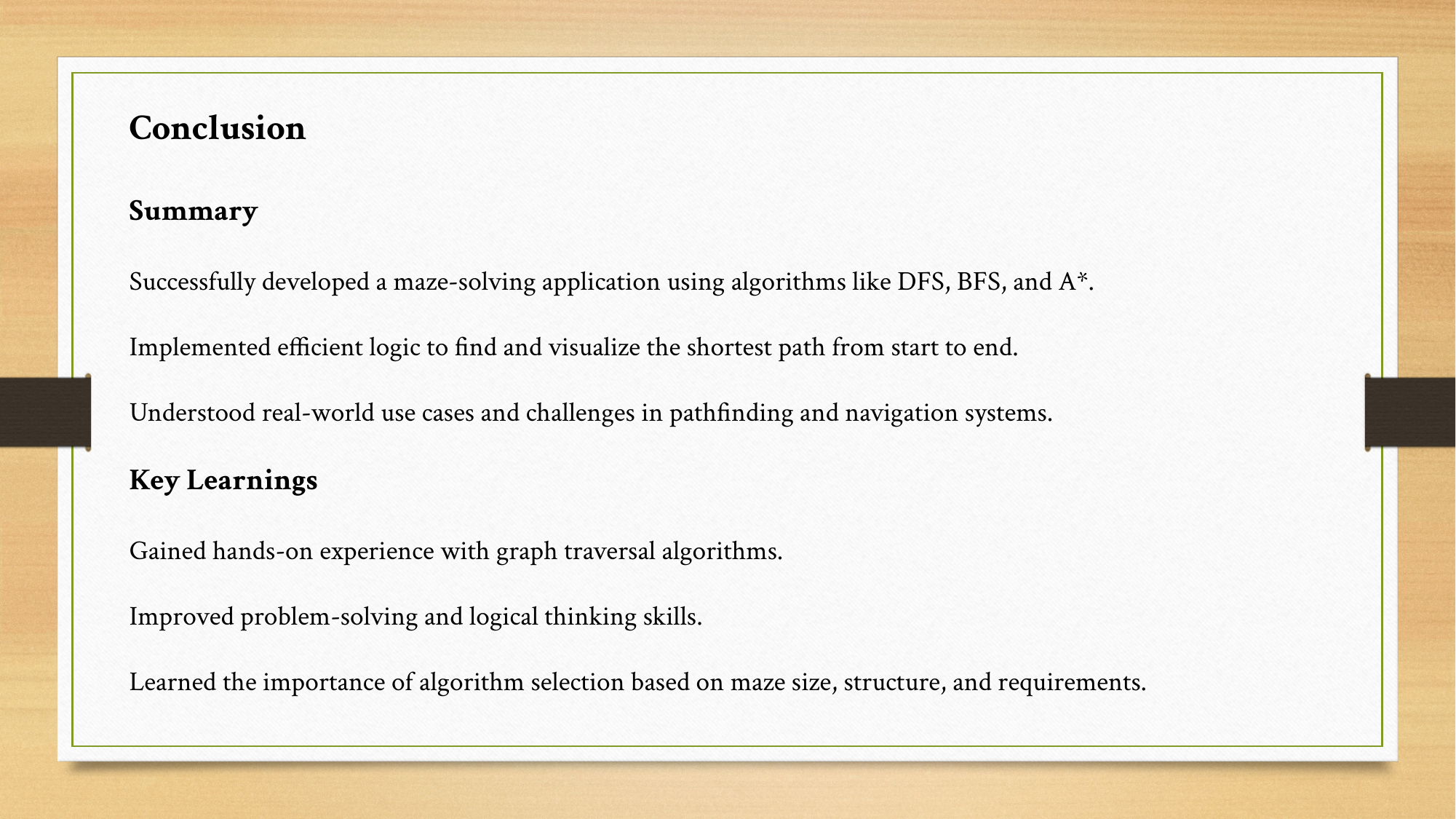

Conclusion

Summary

Successfully developed a maze-solving application using algorithms like DFS, BFS, and A*.

Implemented efficient logic to find and visualize the shortest path from start to end.

Understood real-world use cases and challenges in pathfinding and navigation systems.

Key Learnings

Gained hands-on experience with graph traversal algorithms.

Improved problem-solving and logical thinking skills.

Learned the importance of algorithm selection based on maze size, structure, and requirements.